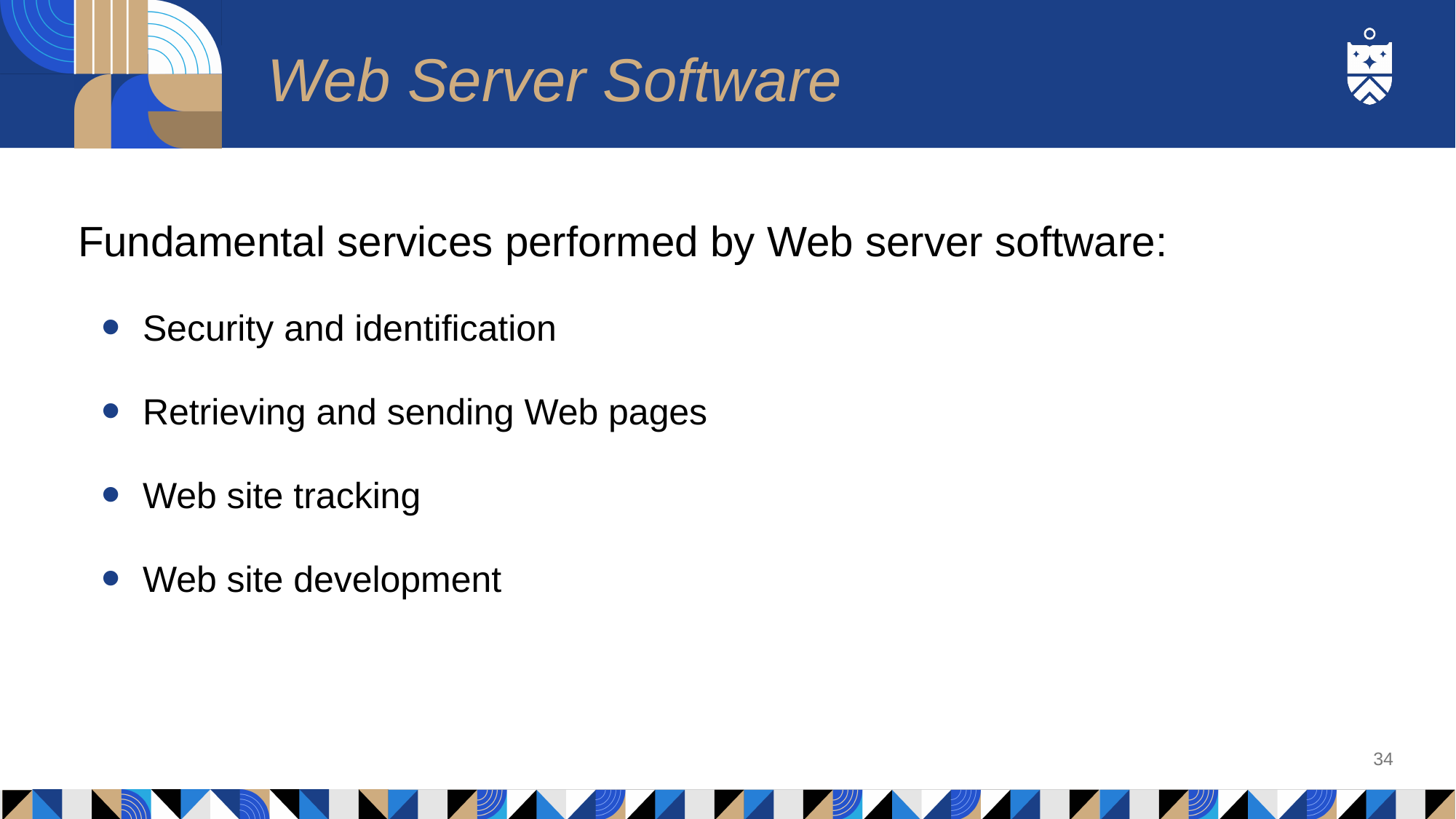

# Web Server Software
Fundamental services performed by Web server software:
Security and identification
Retrieving and sending Web pages
Web site tracking
Web site development

34